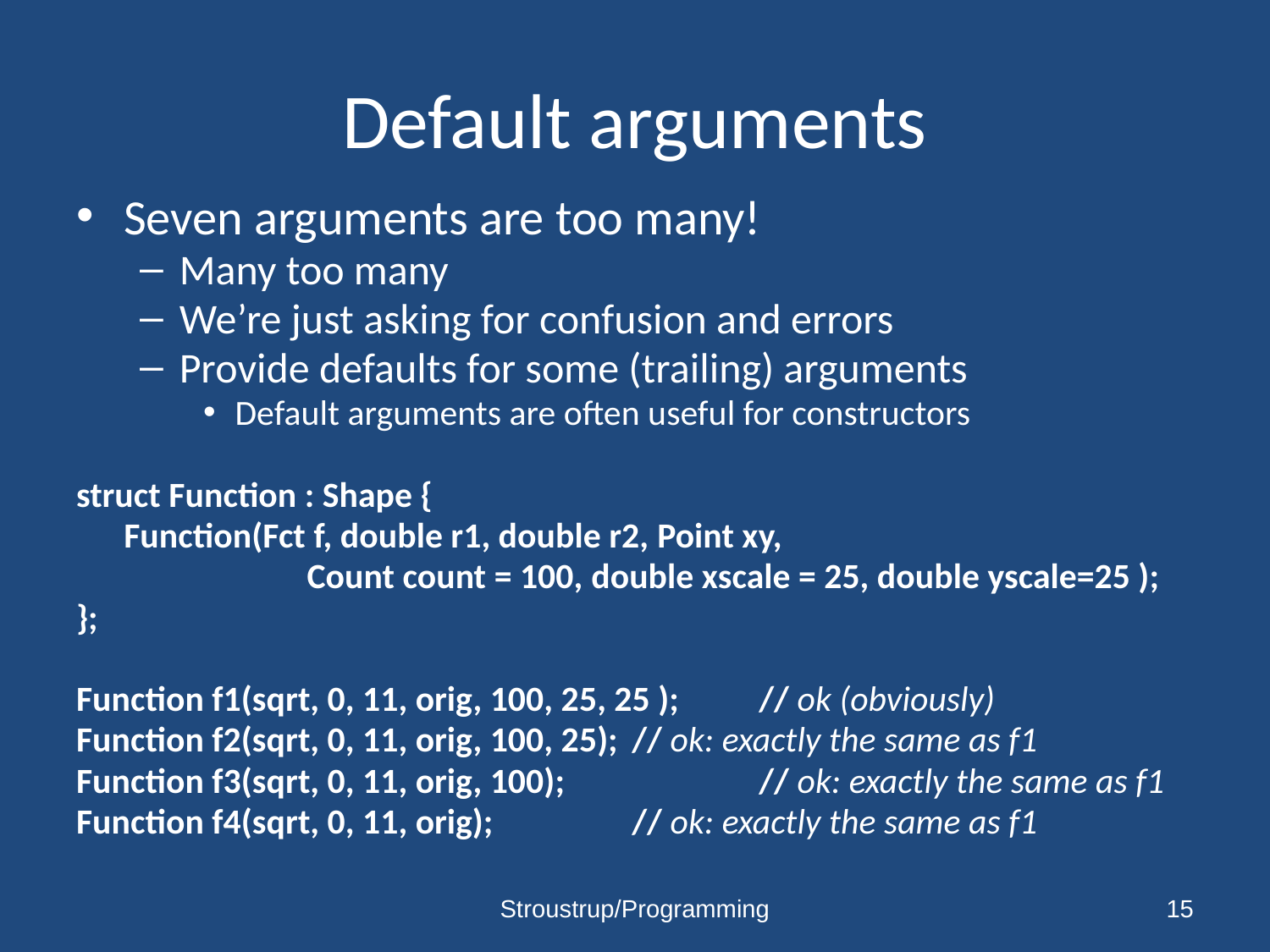

# Default arguments
Seven arguments are too many!
Many too many
We’re just asking for confusion and errors
Provide defaults for some (trailing) arguments
Default arguments are often useful for constructors

struct Function : Shape {
	Function(Fct f, double r1, double r2, Point xy,
		       Count count = 100, double xscale = 25, double yscale=25 );
};

Function f1(sqrt, 0, 11, orig, 100, 25, 25 );	// ok (obviously)
Function f2(sqrt, 0, 11, orig, 100, 25);	// ok: exactly the same as f1
Function f3(sqrt, 0, 11, orig, 100);		// ok: exactly the same as f1
Function f4(sqrt, 0, 11, orig);		// ok: exactly the same as f1
Stroustrup/Programming
15